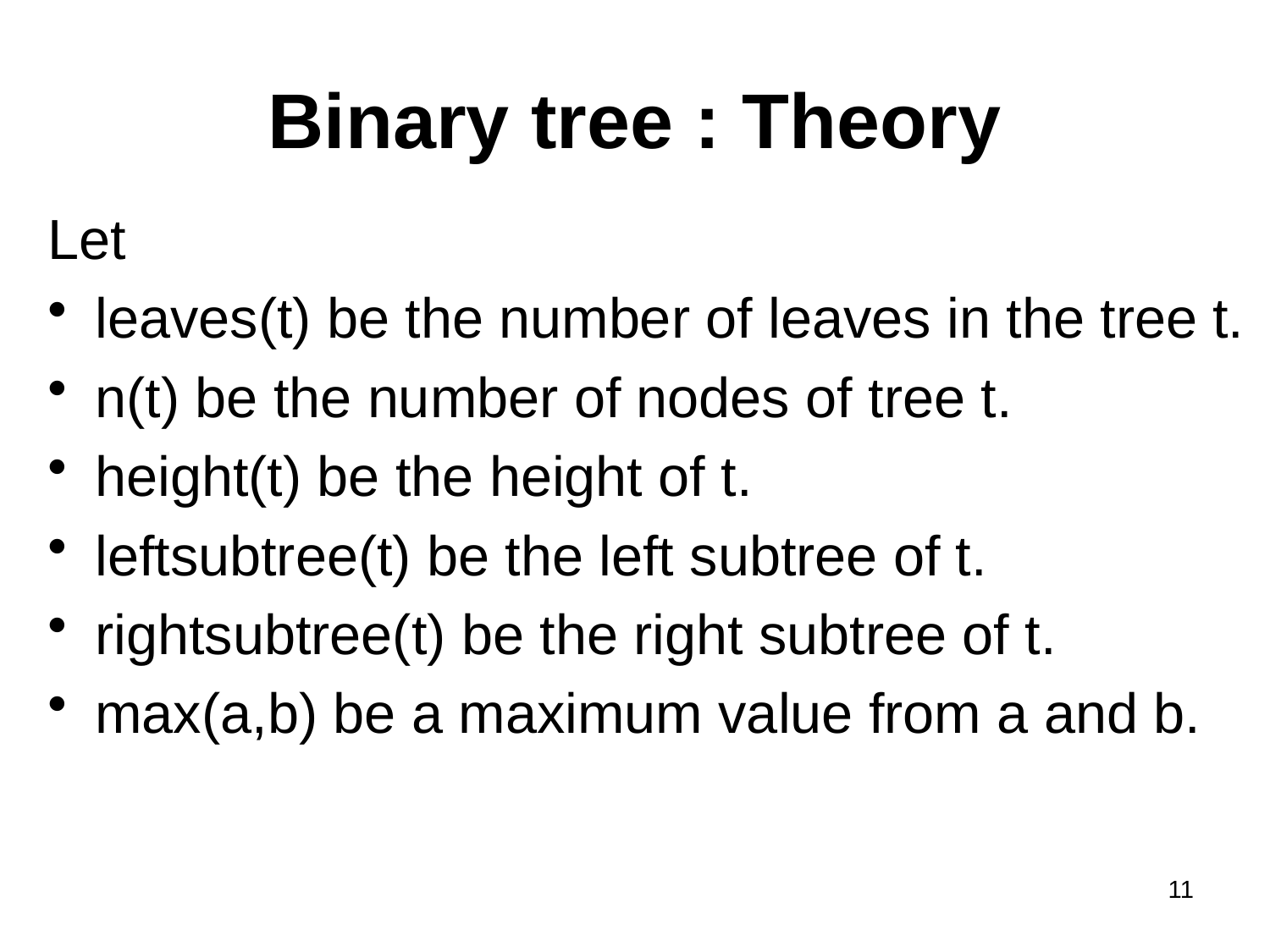

# Binary tree : Theory
Let
leaves(t) be the number of leaves in the tree t.
n(t) be the number of nodes of tree t.
height(t) be the height of t.
leftsubtree(t) be the left subtree of t.
rightsubtree(t) be the right subtree of t.
max(a,b) be a maximum value from a and b.
11